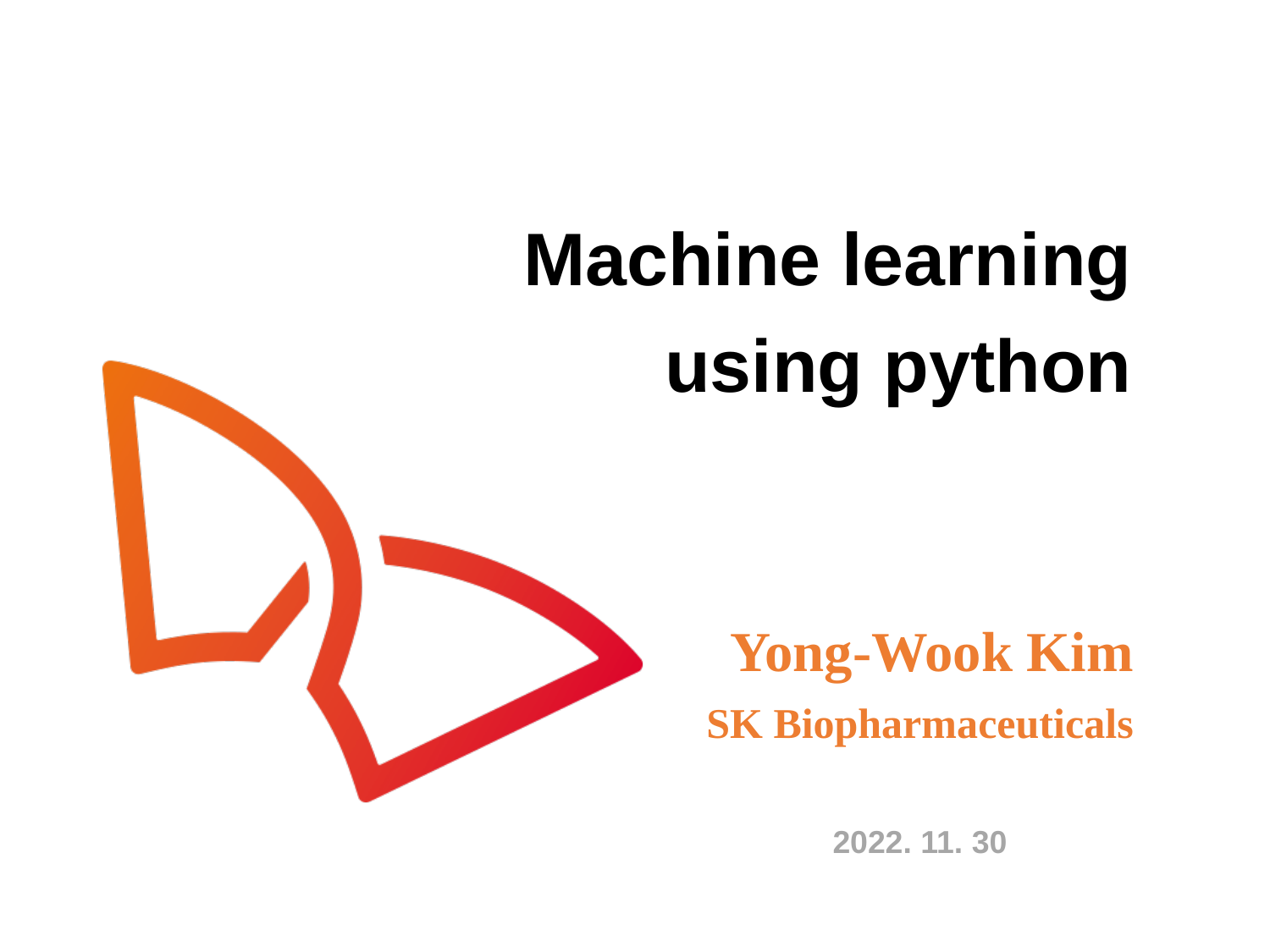

# Machine learning using python
2022. 11. 30